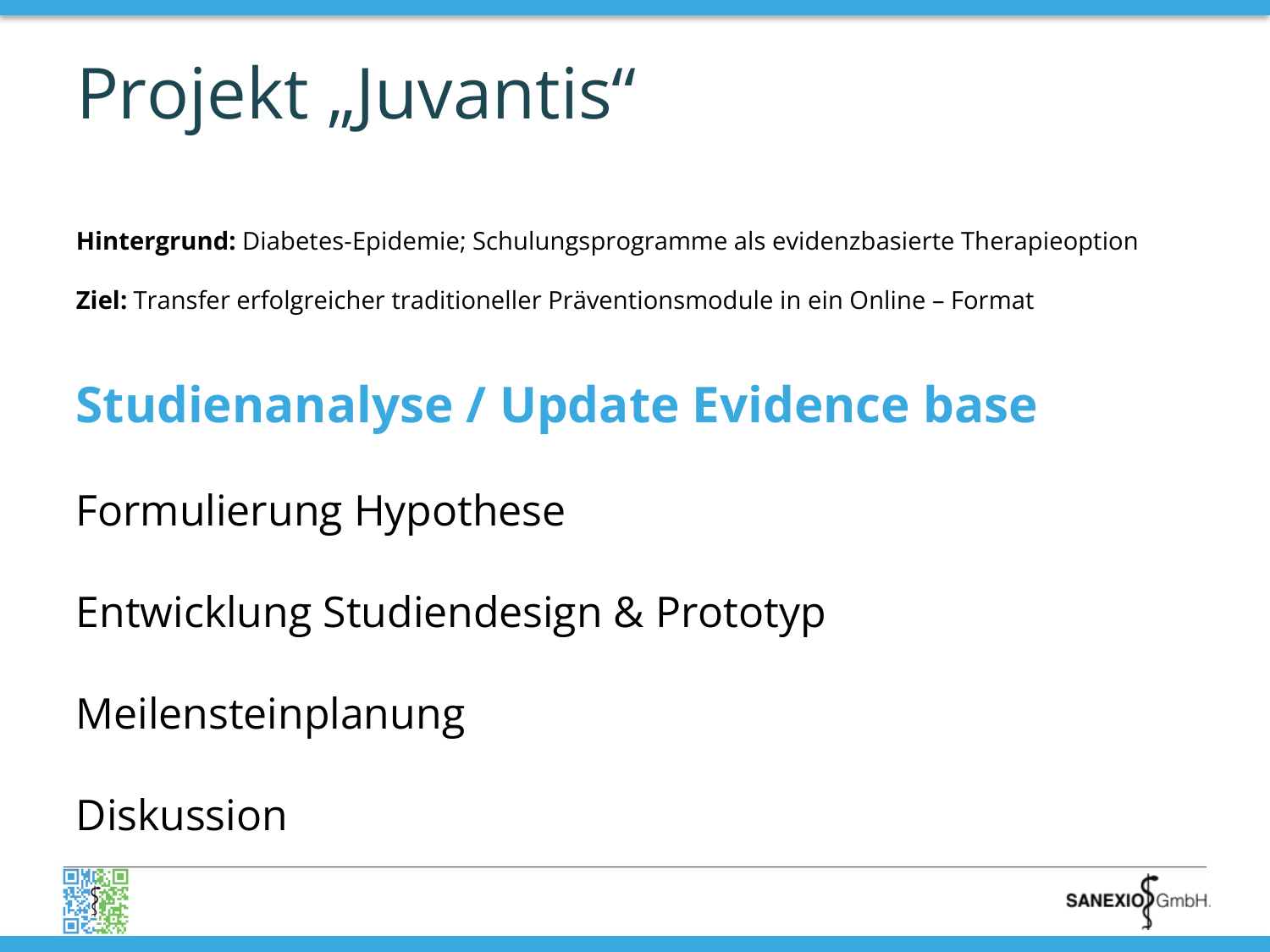

# Projekt „Juvantis“
Hintergrund: Diabetes-Epidemie; Schulungsprogramme als evidenzbasierte Therapieoption
Ziel: Transfer erfolgreicher traditioneller Präventionsmodule in ein Online – Format
Studienanalyse / Update Evidence base
Formulierung Hypothese
Entwicklung Studiendesign & Prototyp
Meilensteinplanung
Diskussion